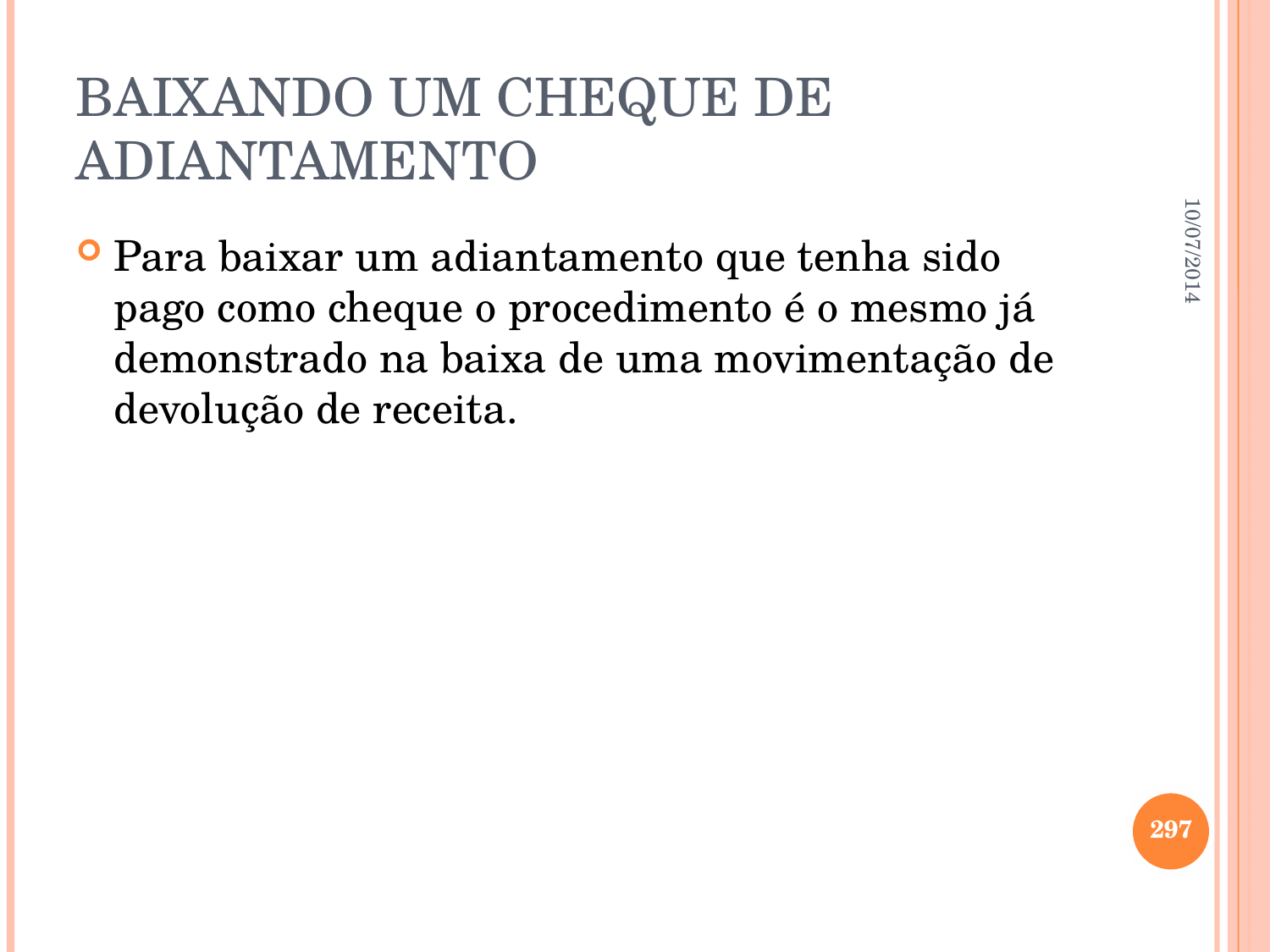

# Baixando um cheque de adiantamento
10/07/2014
Para baixar um adiantamento que tenha sido pago como cheque o procedimento é o mesmo já demonstrado na baixa de uma movimentação de devolução de receita.
297